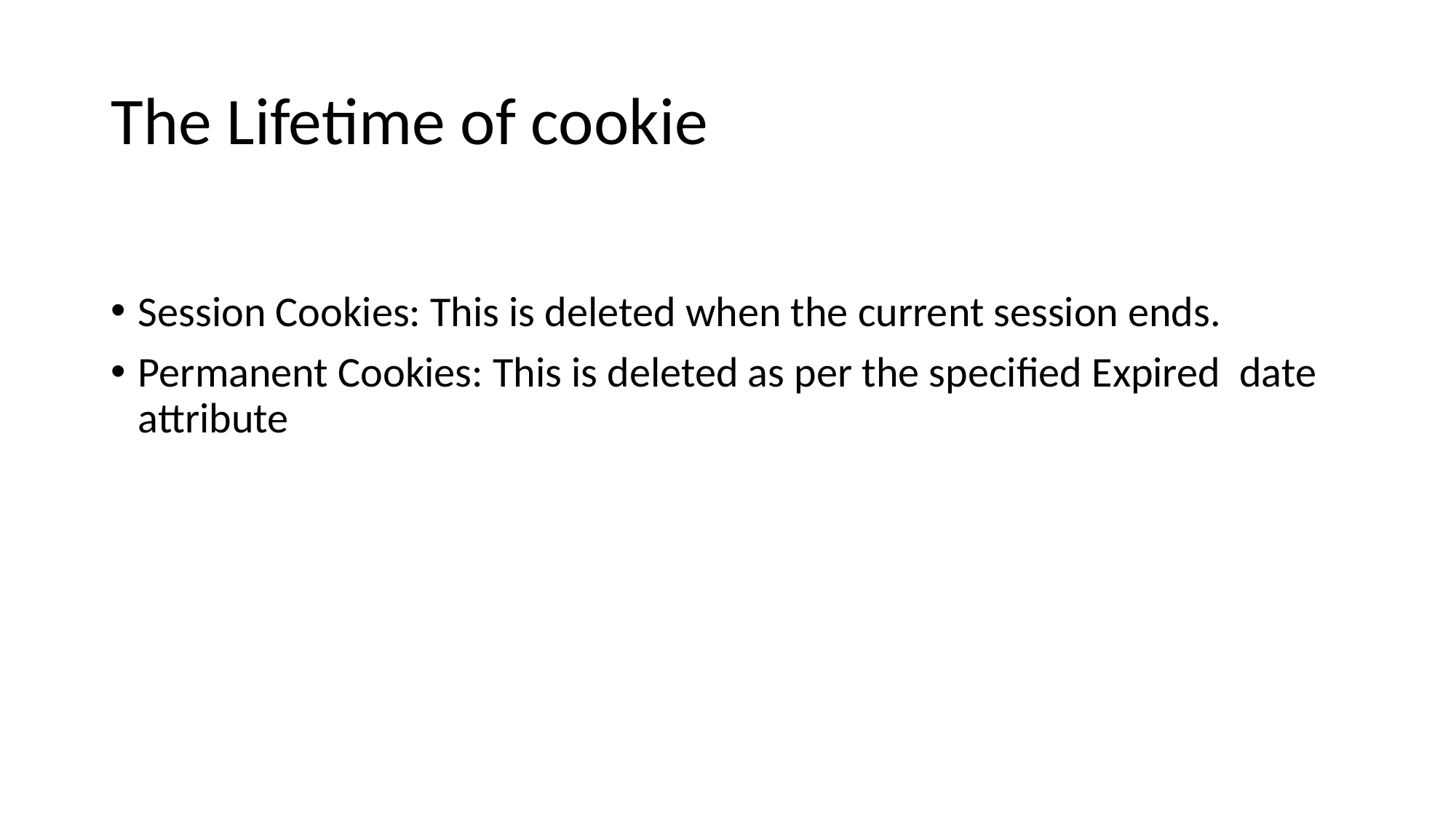

# The Lifetime of cookie

Session Cookies: This is deleted when the current session ends.
Permanent Cookies: This is deleted as per the specified Expired  date attribute